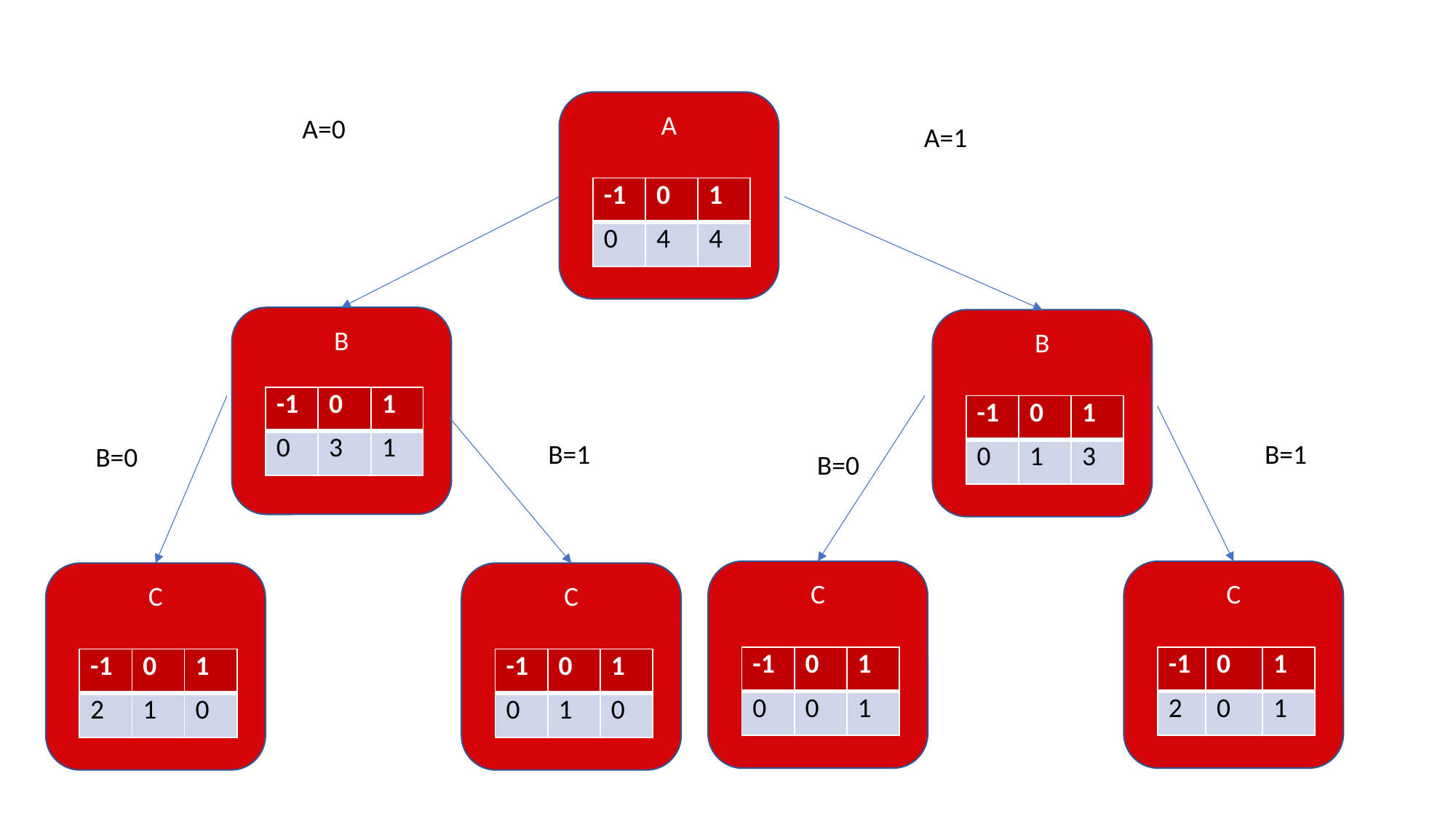

A
A=0
A=1
| -1 | 0 | 1 |
| --- | --- | --- |
| 0 | 4 | 4 |
B
B
| -1 | 0 | 1 |
| --- | --- | --- |
| 0 | 3 | 1 |
| -1 | 0 | 1 |
| --- | --- | --- |
| 0 | 1 | 3 |
B=1
B=1
B=0
B=0
C
C
C
C
| -1 | 0 | 1 |
| --- | --- | --- |
| 0 | 0 | 1 |
| -1 | 0 | 1 |
| --- | --- | --- |
| 2 | 0 | 1 |
| -1 | 0 | 1 |
| --- | --- | --- |
| 2 | 1 | 0 |
| -1 | 0 | 1 |
| --- | --- | --- |
| 0 | 1 | 0 |